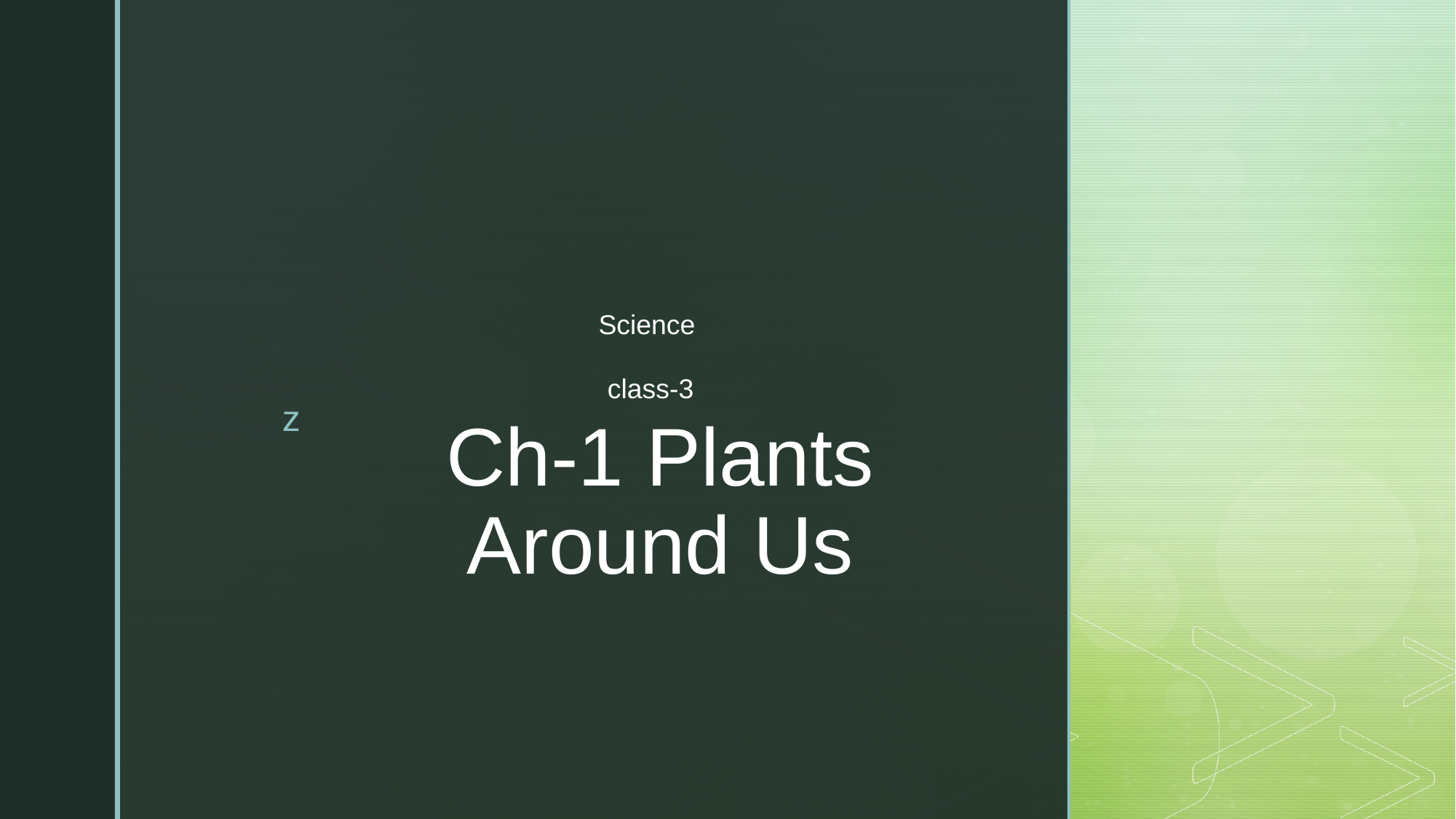

Science
class-3
# Ch-1 Plants Around Us